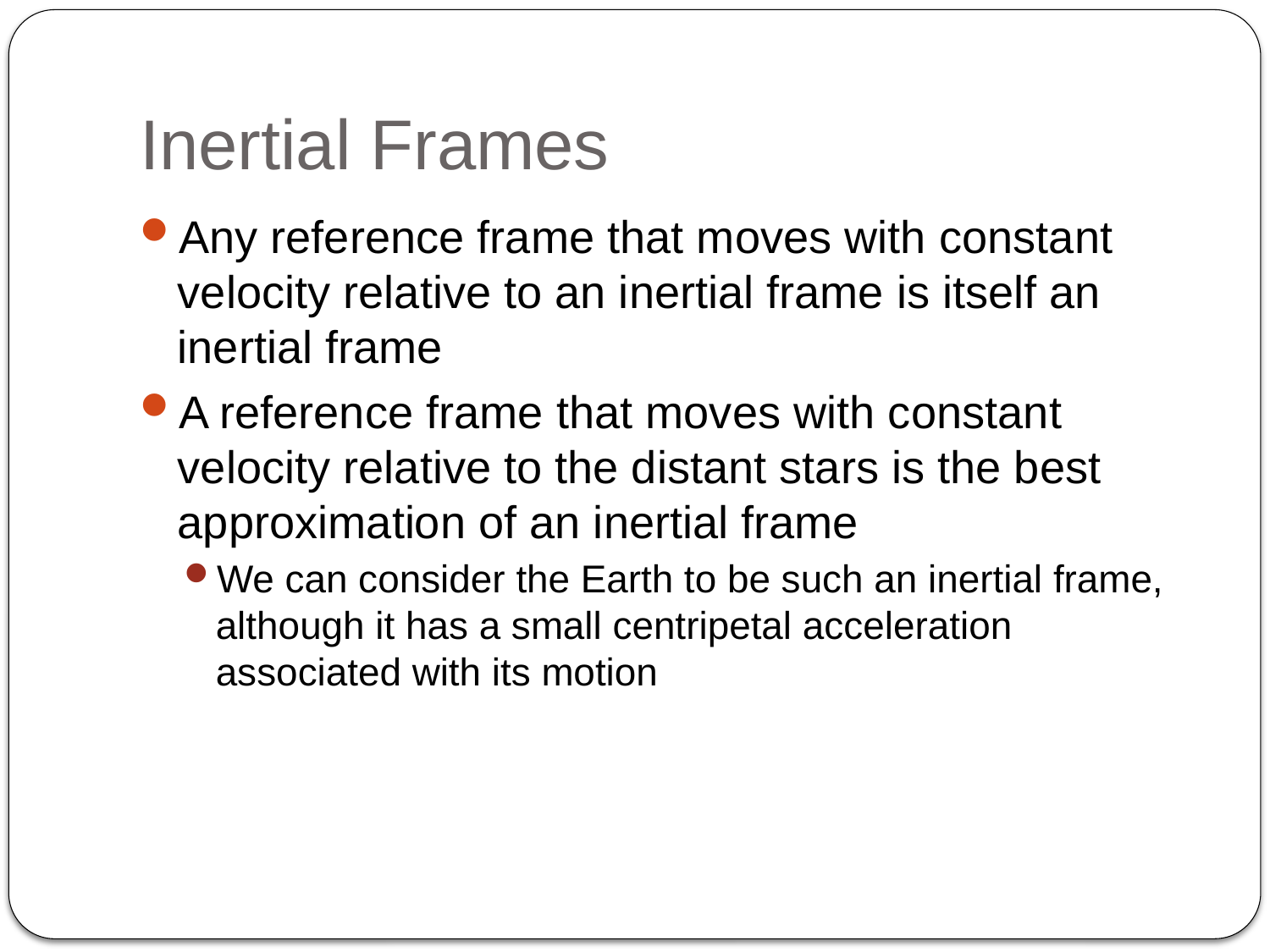

# Inertial Frames
Any reference frame that moves with constant velocity relative to an inertial frame is itself an inertial frame
A reference frame that moves with constant velocity relative to the distant stars is the best approximation of an inertial frame
We can consider the Earth to be such an inertial frame, although it has a small centripetal acceleration associated with its motion